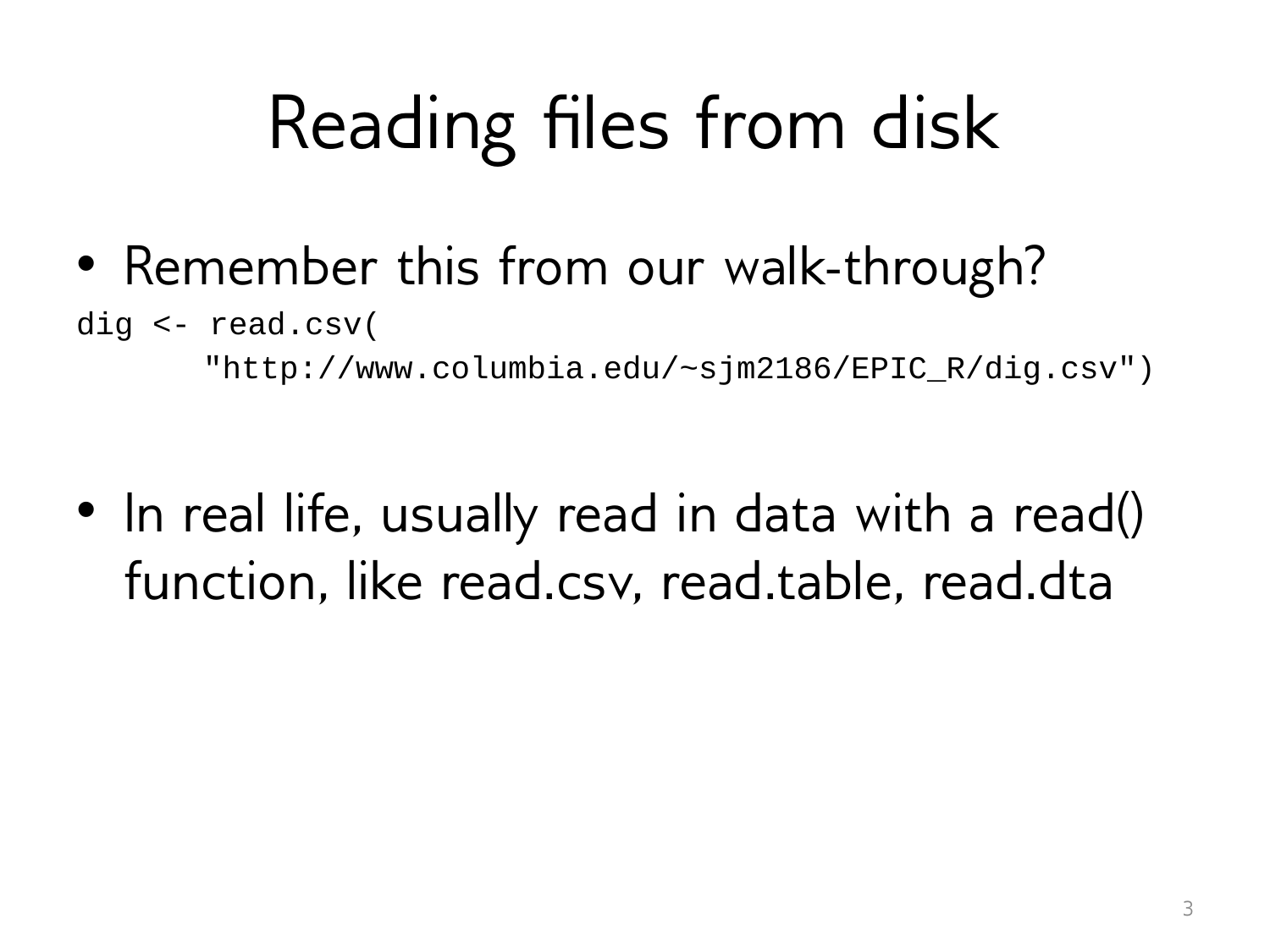

# Reading files from disk
Remember this from our walk-through?
dig <- read.csv(
	"http://www.columbia.edu/~sjm2186/EPIC_R/dig.csv")

In real life, usually read in data with a read() function, like read.csv, read.table, read.dta

3